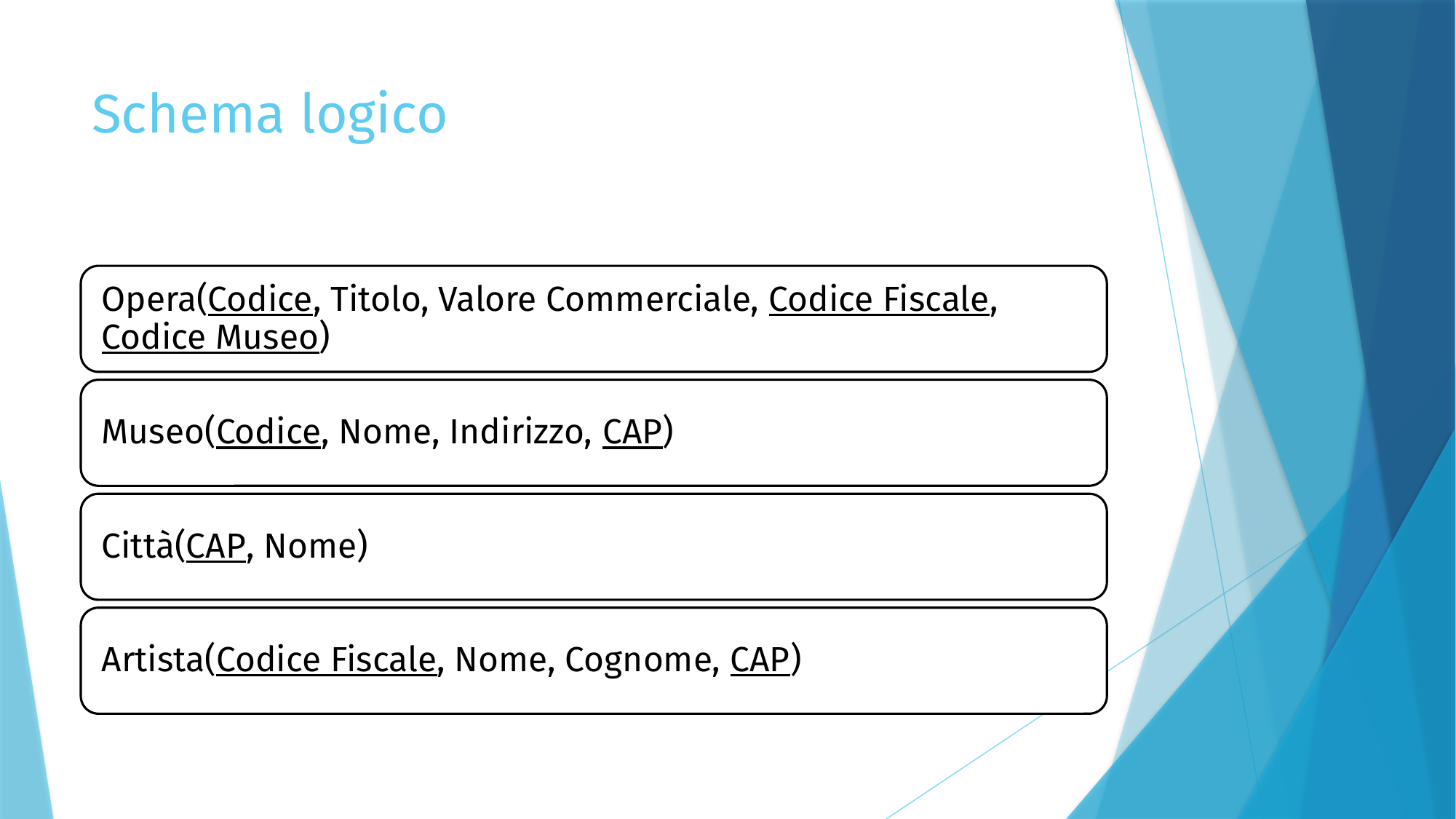

# Schema logico
Opera(Codice, Titolo, Valore Commerciale, Codice Fiscale, Codice Museo)
Museo(Codice, Nome, Indirizzo, CAP)
Città(CAP, Nome)
Artista(Codice Fiscale, Nome, Cognome, CAP)